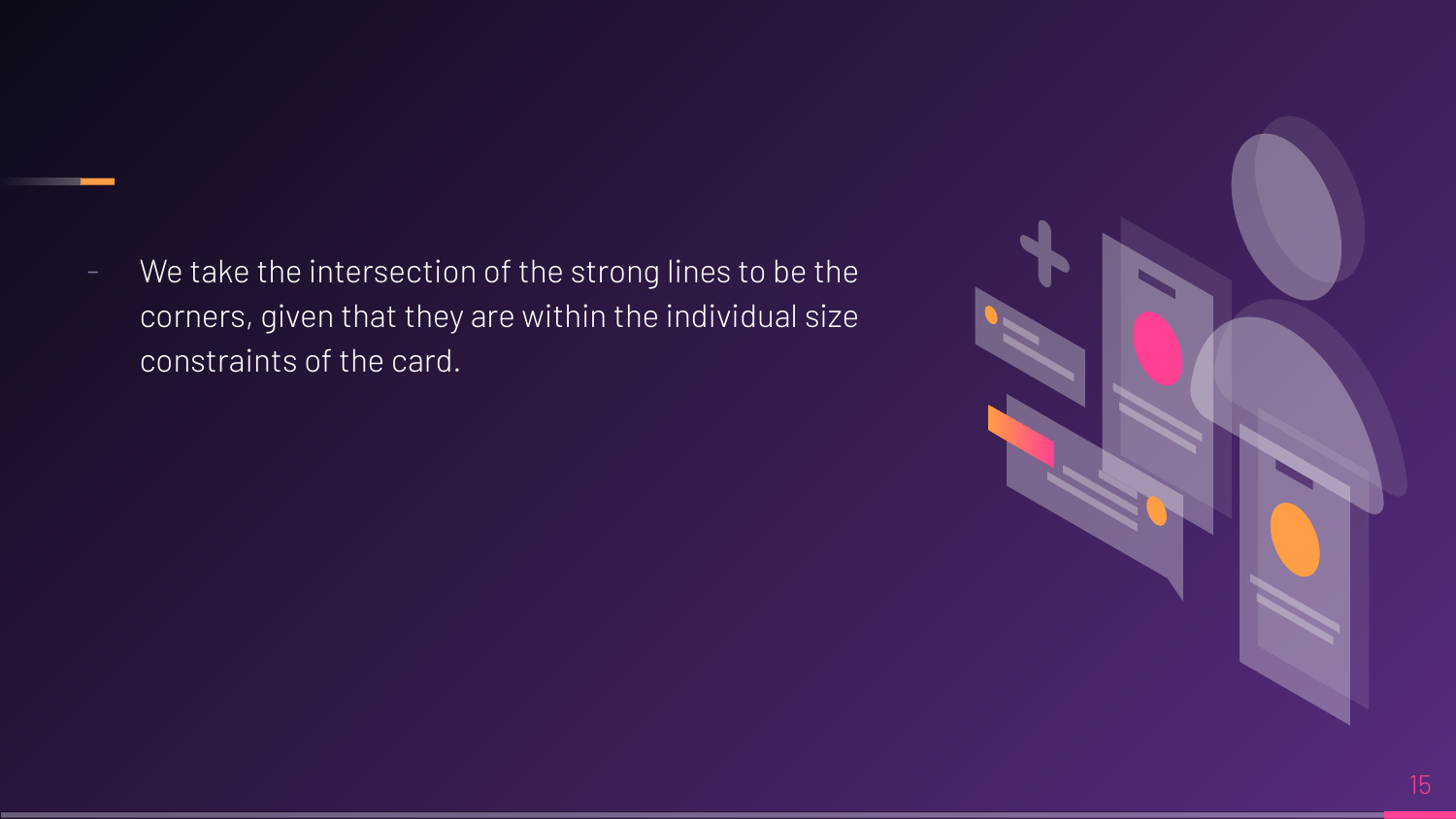

We take the intersection of the strong lines to be the corners, given that they are within the individual size constraints of the card.
15